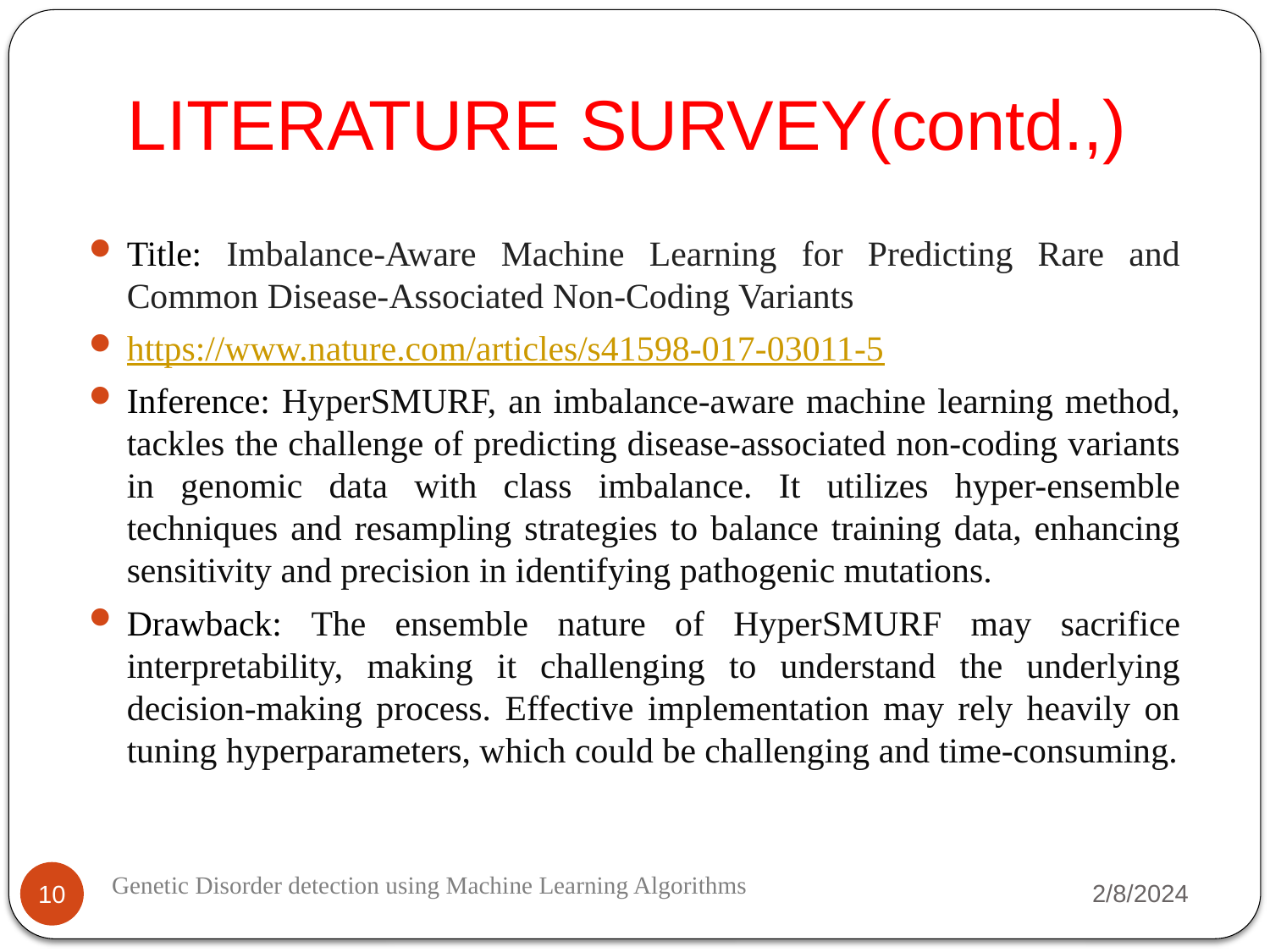

# LITERATURE SURVEY(contd.,)
Title: Imbalance-Aware Machine Learning for Predicting Rare and Common Disease-Associated Non-Coding Variants
https://www.nature.com/articles/s41598-017-03011-5
Inference: HyperSMURF, an imbalance-aware machine learning method, tackles the challenge of predicting disease-associated non-coding variants in genomic data with class imbalance. It utilizes hyper-ensemble techniques and resampling strategies to balance training data, enhancing sensitivity and precision in identifying pathogenic mutations.
Drawback: The ensemble nature of HyperSMURF may sacrifice interpretability, making it challenging to understand the underlying decision-making process. Effective implementation may rely heavily on tuning hyperparameters, which could be challenging and time-consuming.
2/8/2024
10
Genetic Disorder detection using Machine Learning Algorithms